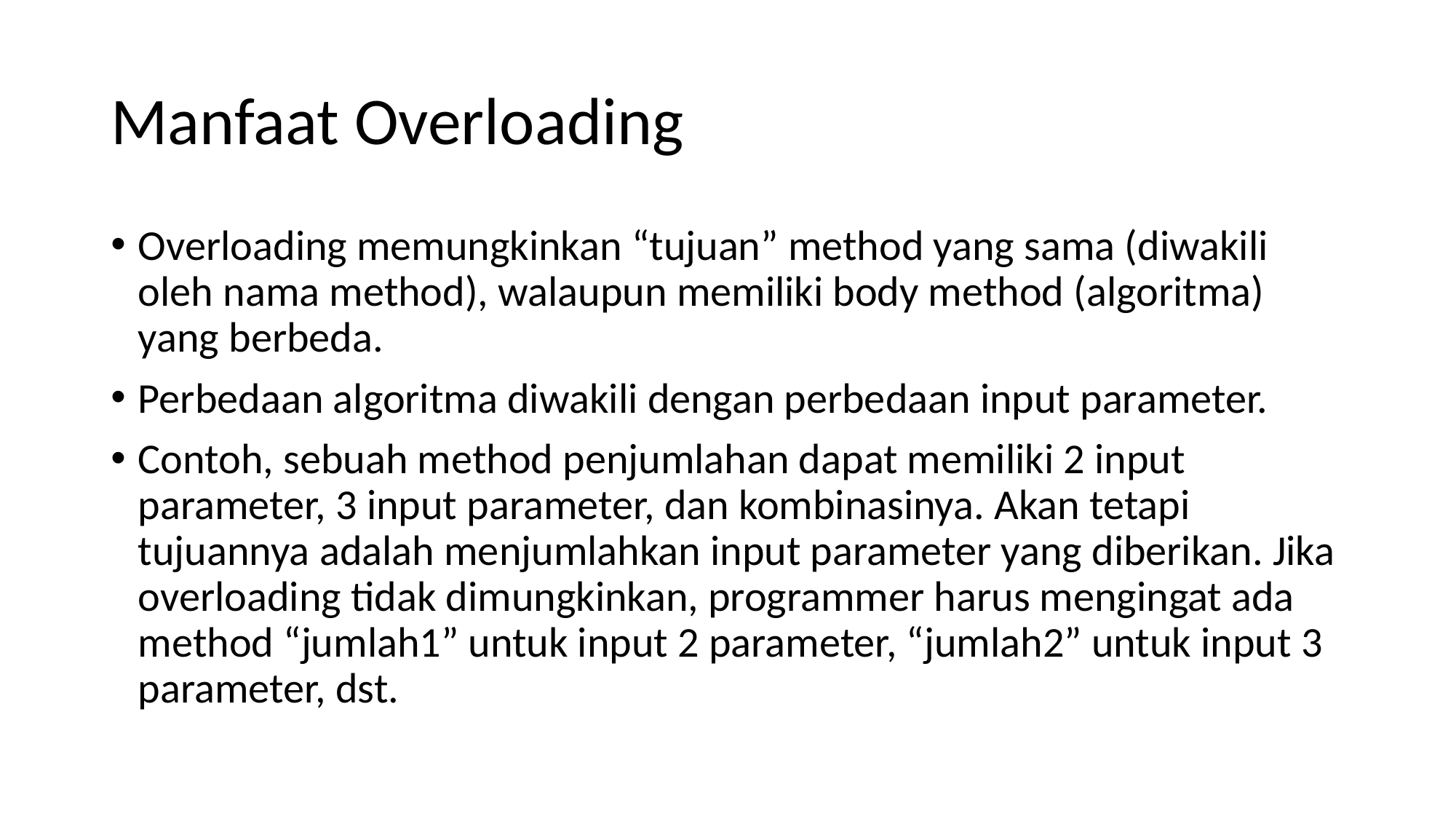

# Manfaat Overloading
Overloading memungkinkan “tujuan” method yang sama (diwakili oleh nama method), walaupun memiliki body method (algoritma) yang berbeda.
Perbedaan algoritma diwakili dengan perbedaan input parameter.
Contoh, sebuah method penjumlahan dapat memiliki 2 input parameter, 3 input parameter, dan kombinasinya. Akan tetapi tujuannya adalah menjumlahkan input parameter yang diberikan. Jika overloading tidak dimungkinkan, programmer harus mengingat ada method “jumlah1” untuk input 2 parameter, “jumlah2” untuk input 3 parameter, dst.